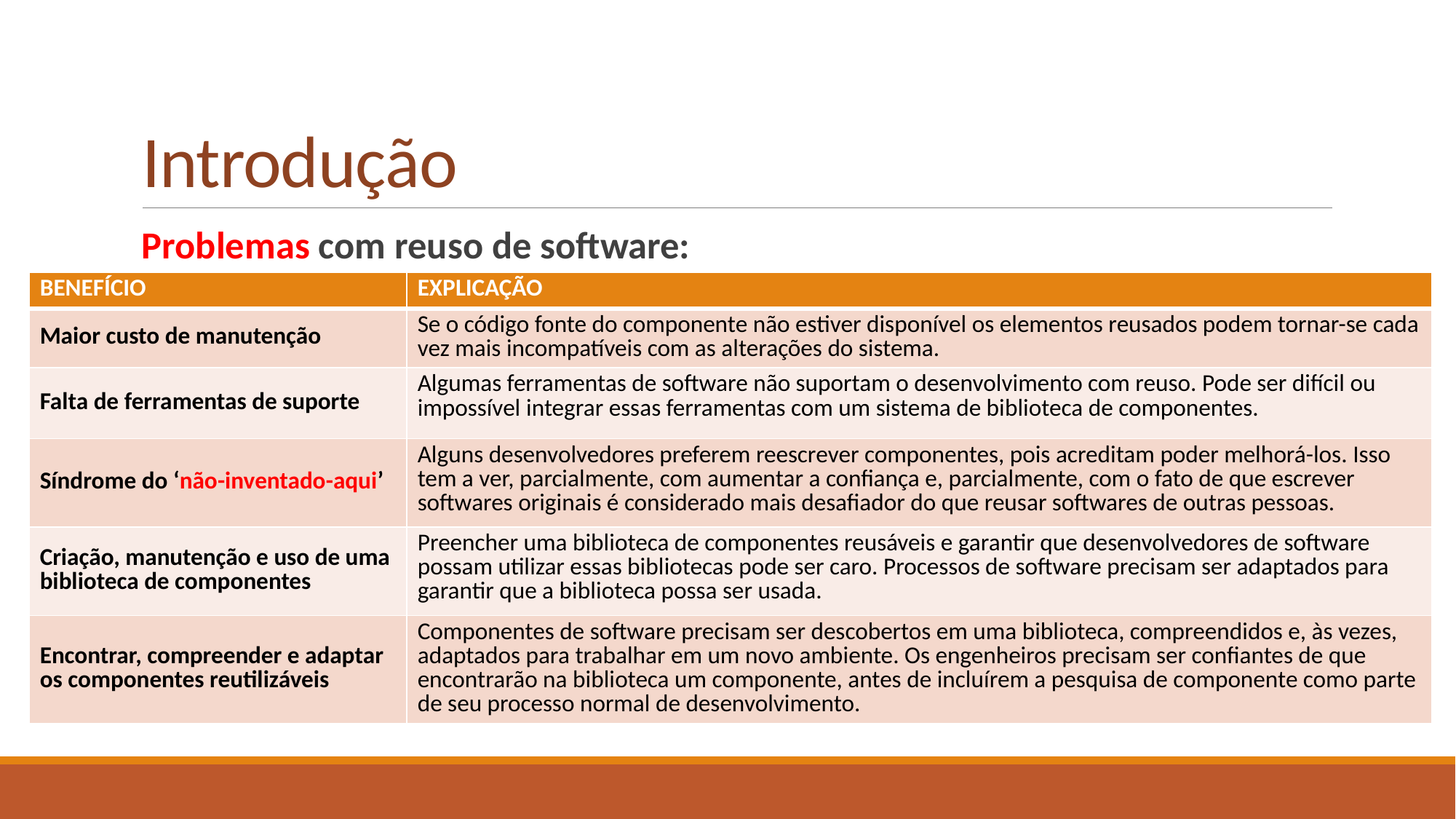

# Introdução
Problemas com reuso de software:
| BENEFÍCIO | EXPLICAÇÃO |
| --- | --- |
| Maior custo de manutenção | Se o código fonte do componente não estiver disponível os elementos reusados podem tornar-se cada vez mais incompatíveis com as alterações do sistema. |
| Falta de ferramentas de suporte | Algumas ferramentas de software não suportam o desenvolvimento com reuso. Pode ser difícil ou impossível integrar essas ferramentas com um sistema de biblioteca de componentes. |
| Síndrome do ‘não-inventado-aqui’ | Alguns desenvolvedores preferem reescrever componentes, pois acreditam poder melhorá-los. Isso tem a ver, parcialmente, com aumentar a confiança e, parcialmente, com o fato de que escrever softwares originais é considerado mais desafiador do que reusar softwares de outras pessoas. |
| Criação, manutenção e uso de uma biblioteca de componentes | Preencher uma biblioteca de componentes reusáveis e garantir que desenvolvedores de software possam utilizar essas bibliotecas pode ser caro. Processos de software precisam ser adaptados para garantir que a biblioteca possa ser usada. |
| Encontrar, compreender e adaptar os componentes reutilizáveis | Componentes de software precisam ser descobertos em uma biblioteca, compreendidos e, às vezes, adaptados para trabalhar em um novo ambiente. Os engenheiros precisam ser confiantes de que encontrarão na biblioteca um componente, antes de incluírem a pesquisa de componente como parte de seu processo normal de desenvolvimento. |